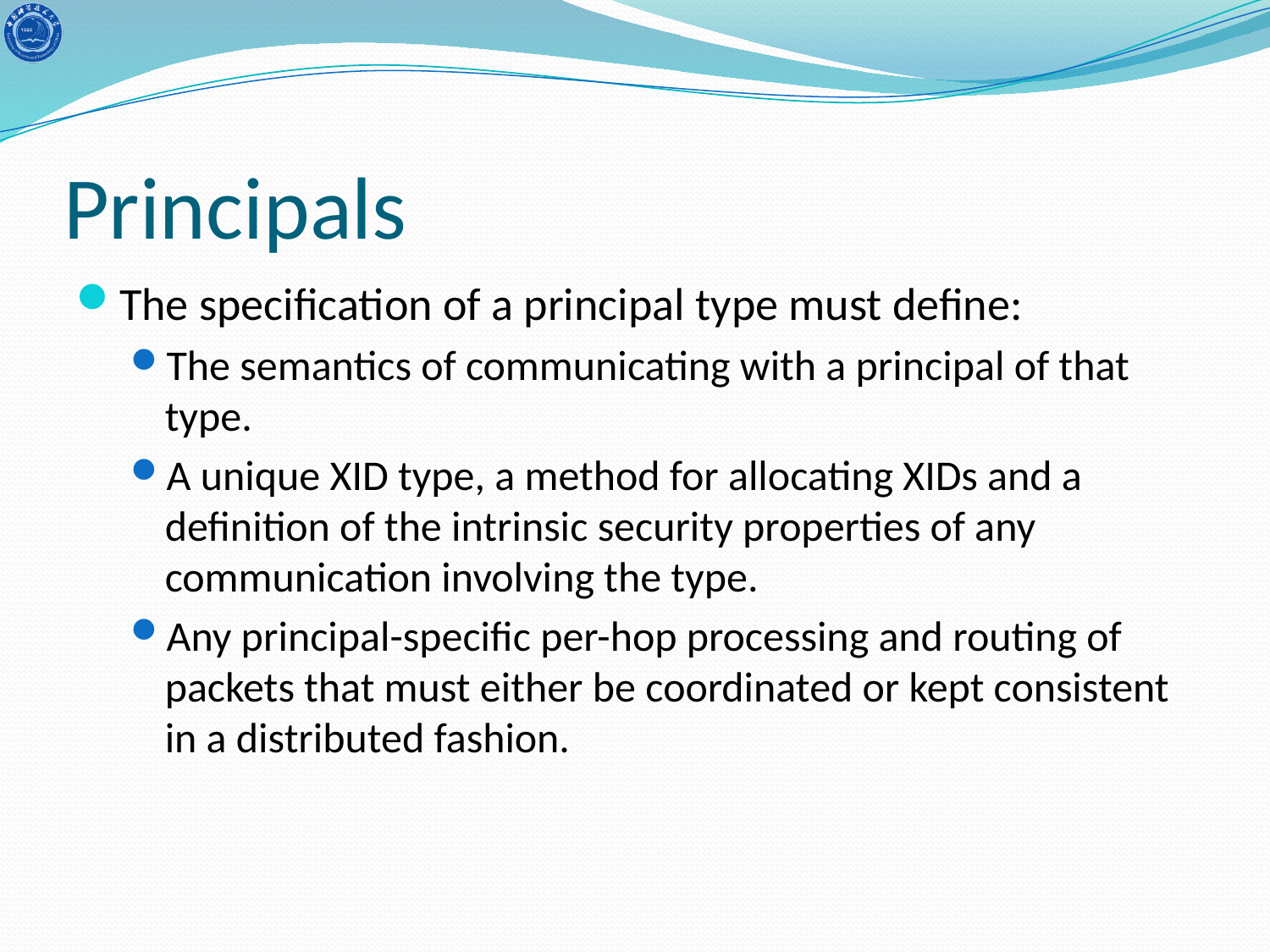

# Principals
The specification of a principal type must define:
The semantics of communicating with a principal of that type.
A unique XID type, a method for allocating XIDs and a definition of the intrinsic security properties of any communication involving the type.
Any principal-specific per-hop processing and routing of packets that must either be coordinated or kept consistent in a distributed fashion.